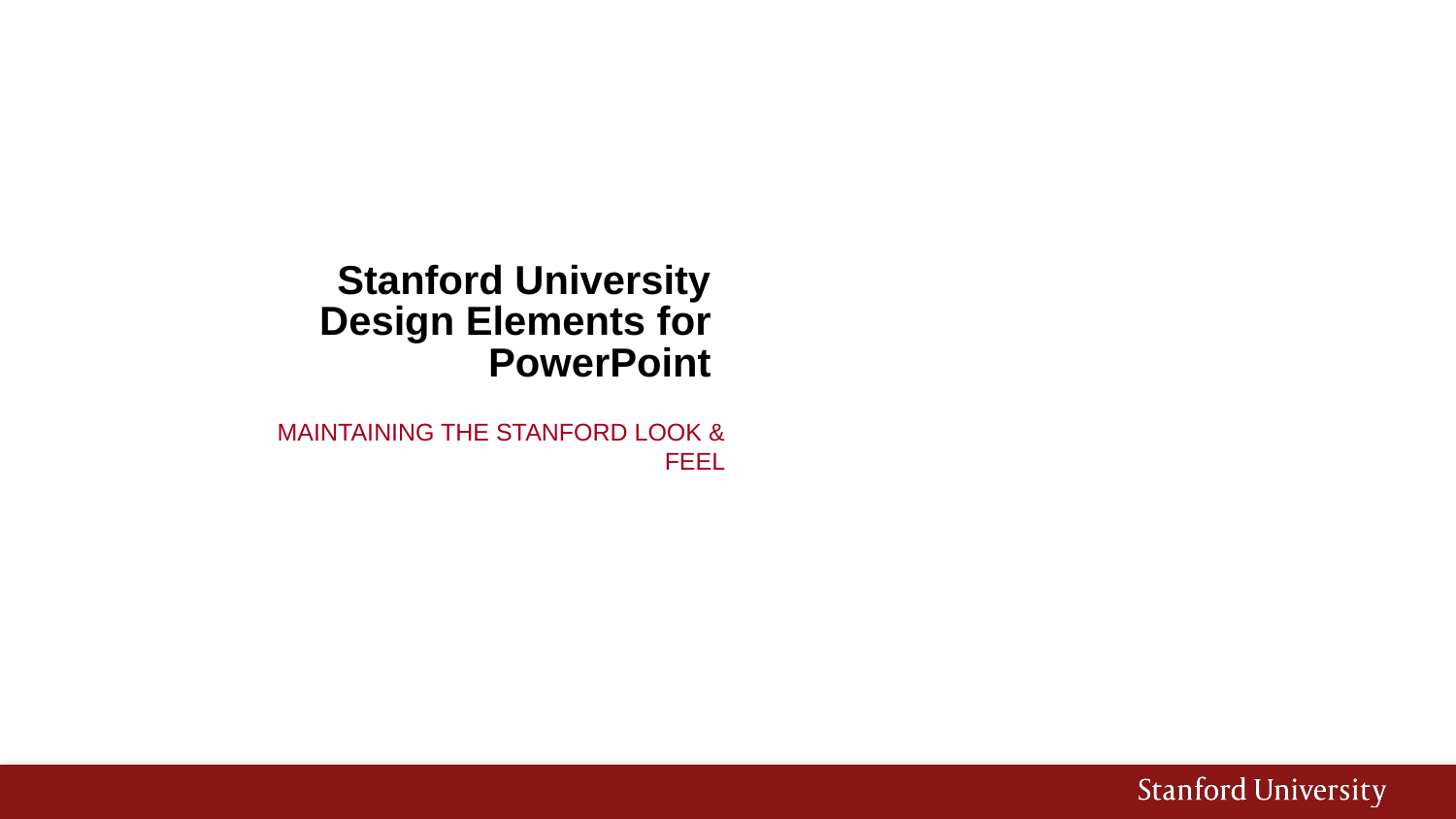

# Stanford University Design Elements for PowerPoint
MAINTAINING THE STANFORD LOOK & FEEL